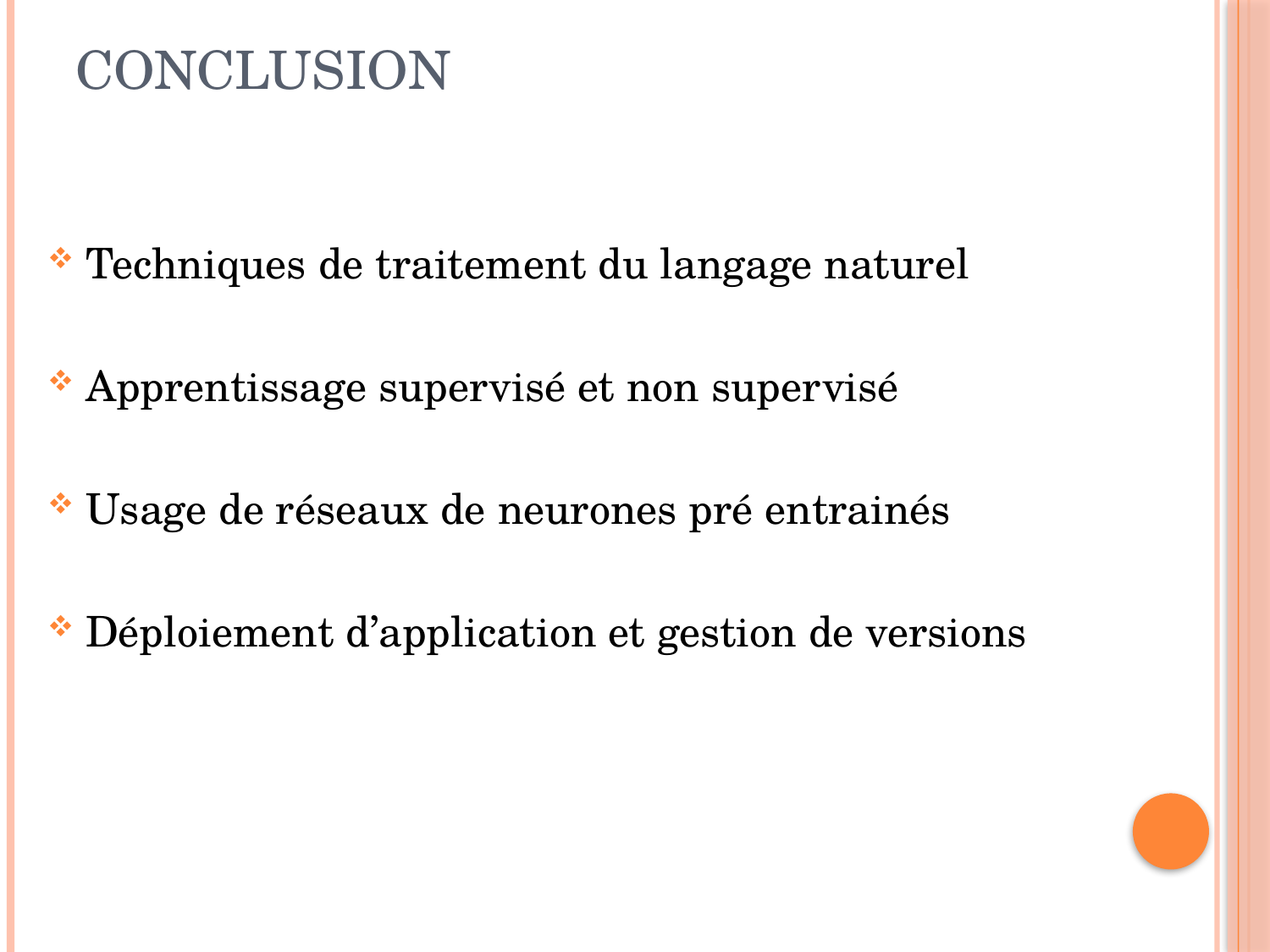

# Conclusion

Techniques de traitement du langage naturel

Apprentissage supervisé et non supervisé

Usage de réseaux de neurones pré entrainés

Déploiement d’application et gestion de versions